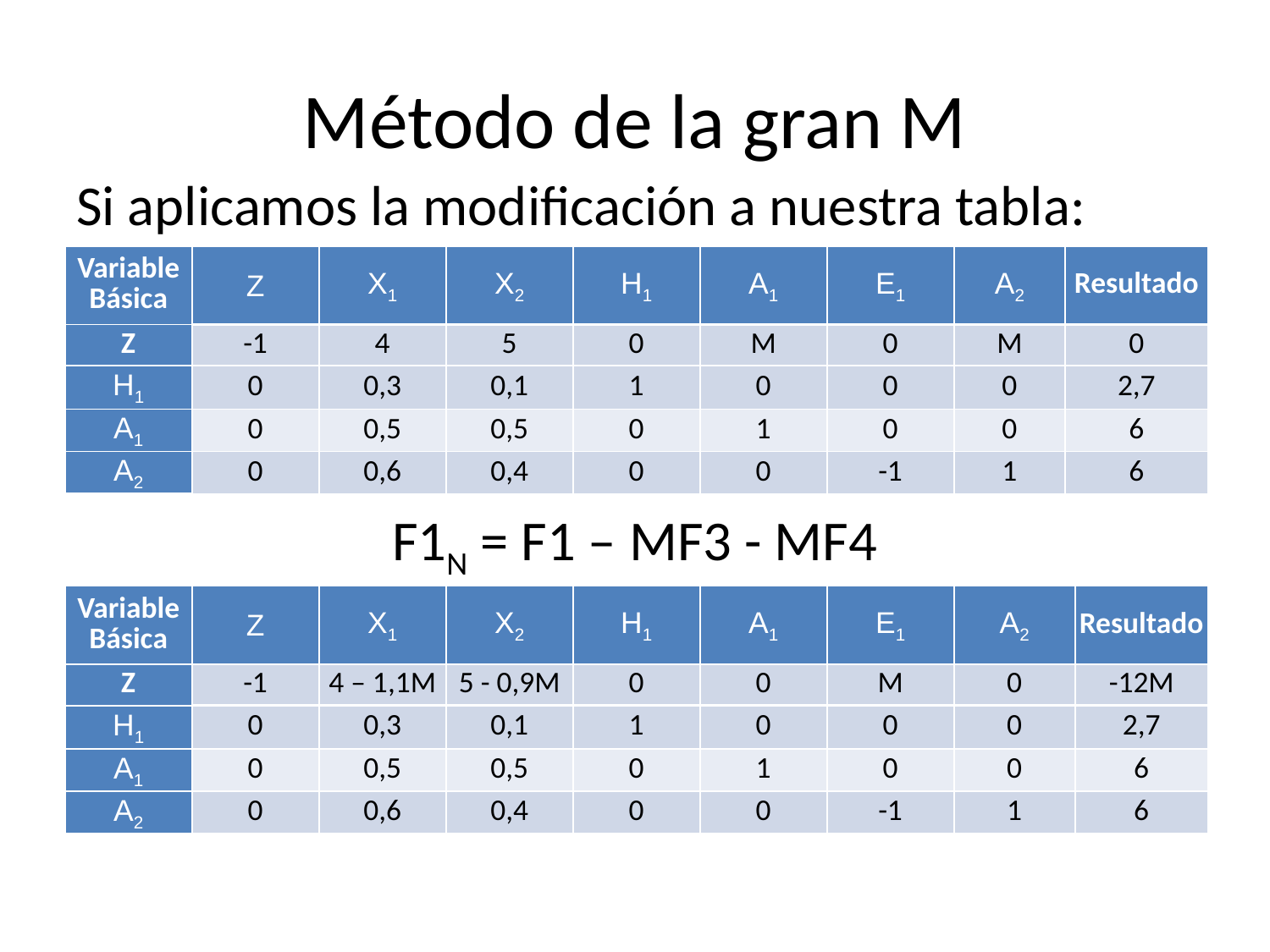

# Método de la gran M
Si aplicamos la modificación a nuestra tabla:

F1N = F1 – MF3 - MF4
| Variable Básica | Z | X1 | X2 | H1 | A1 | E1 | A2 | Resultado |
| --- | --- | --- | --- | --- | --- | --- | --- | --- |
| Z | -1 | 4 | 5 | 0 | M | 0 | M | 0 |
| H1 | 0 | 0,3 | 0,1 | 1 | 0 | 0 | 0 | 2,7 |
| A1 | 0 | 0,5 | 0,5 | 0 | 1 | 0 | 0 | 6 |
| A2 | 0 | 0,6 | 0,4 | 0 | 0 | -1 | 1 | 6 |
| Variable Básica | Z | X1 | X2 | H1 | A1 | E1 | A2 | Resultado |
| --- | --- | --- | --- | --- | --- | --- | --- | --- |
| Z | -1 | 4 – 1,1M | 5 - 0,9M | 0 | 0 | M | 0 | -12M |
| H1 | 0 | 0,3 | 0,1 | 1 | 0 | 0 | 0 | 2,7 |
| A1 | 0 | 0,5 | 0,5 | 0 | 1 | 0 | 0 | 6 |
| A2 | 0 | 0,6 | 0,4 | 0 | 0 | -1 | 1 | 6 |